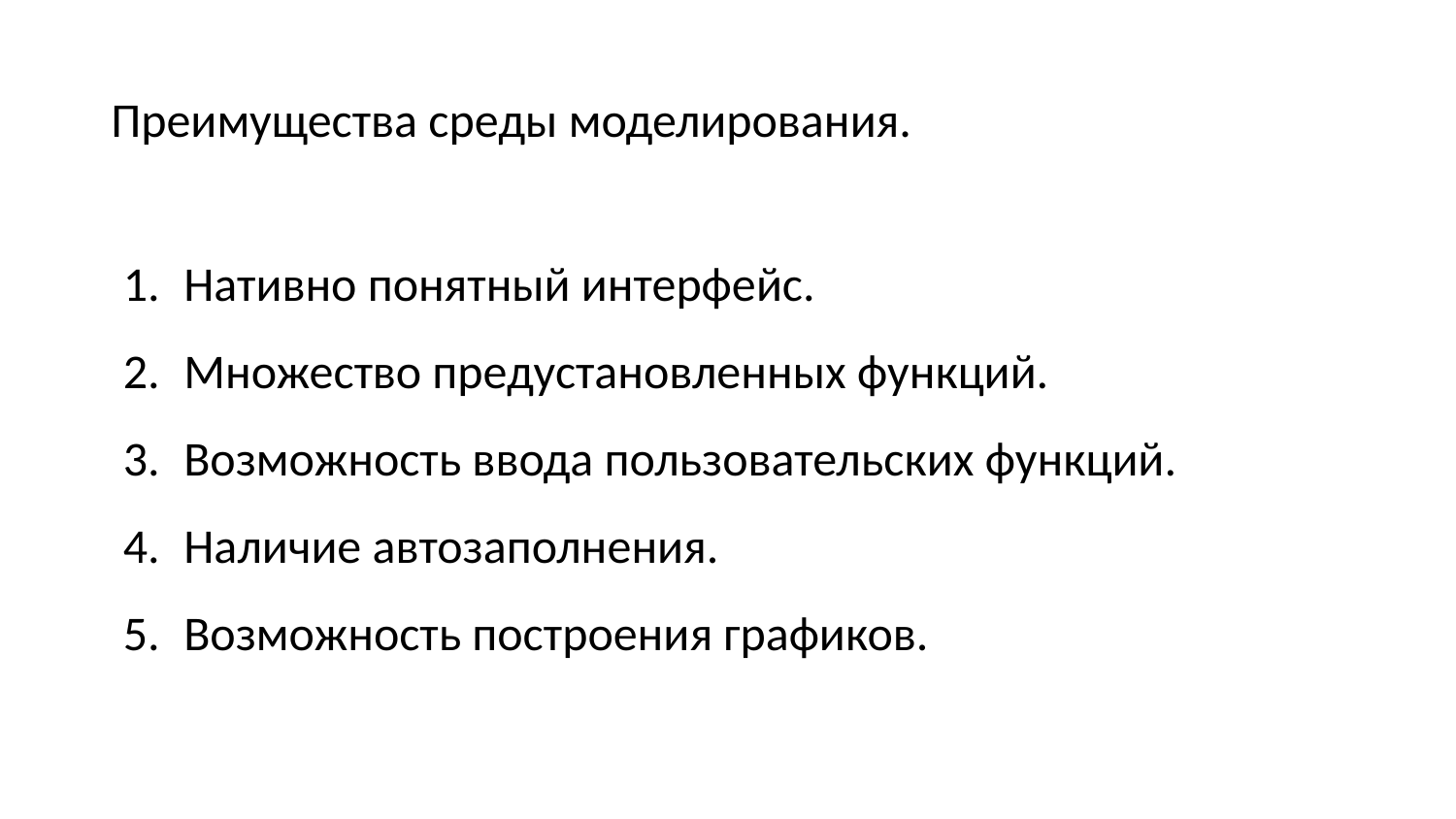

# Преимущества среды моделирования.
Нативно понятный интерфейс.
Множество предустановленных функций.
Возможность ввода пользовательских функций.
Наличие автозаполнения.
Возможность построения графиков.